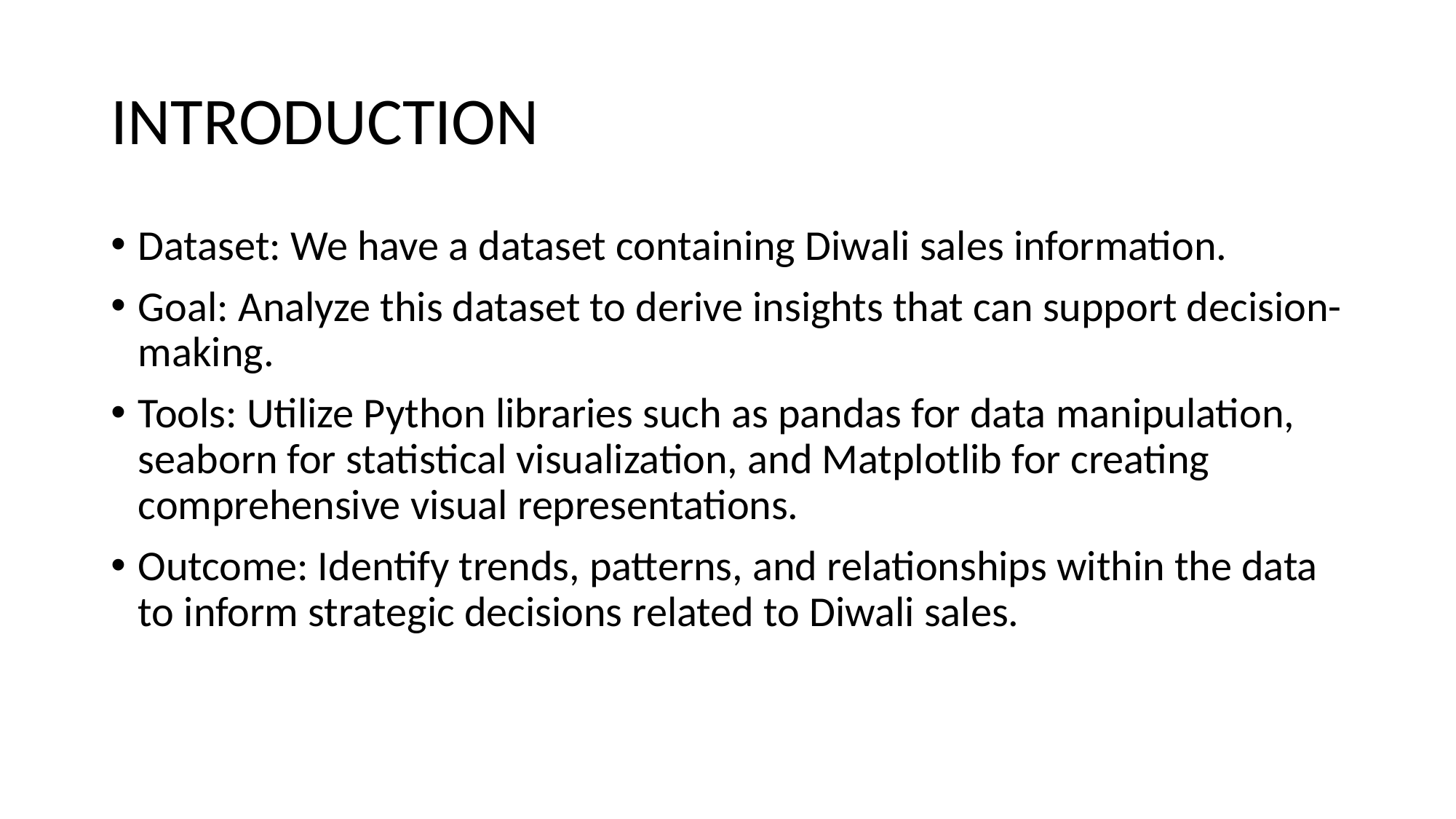

# INTRODUCTION

Dataset: We have a dataset containing Diwali sales information.
Goal: Analyze this dataset to derive insights that can support decision-making.
Tools: Utilize Python libraries such as pandas for data manipulation, seaborn for statistical visualization, and Matplotlib for creating comprehensive visual representations.
Outcome: Identify trends, patterns, and relationships within the data to inform strategic decisions related to Diwali sales.